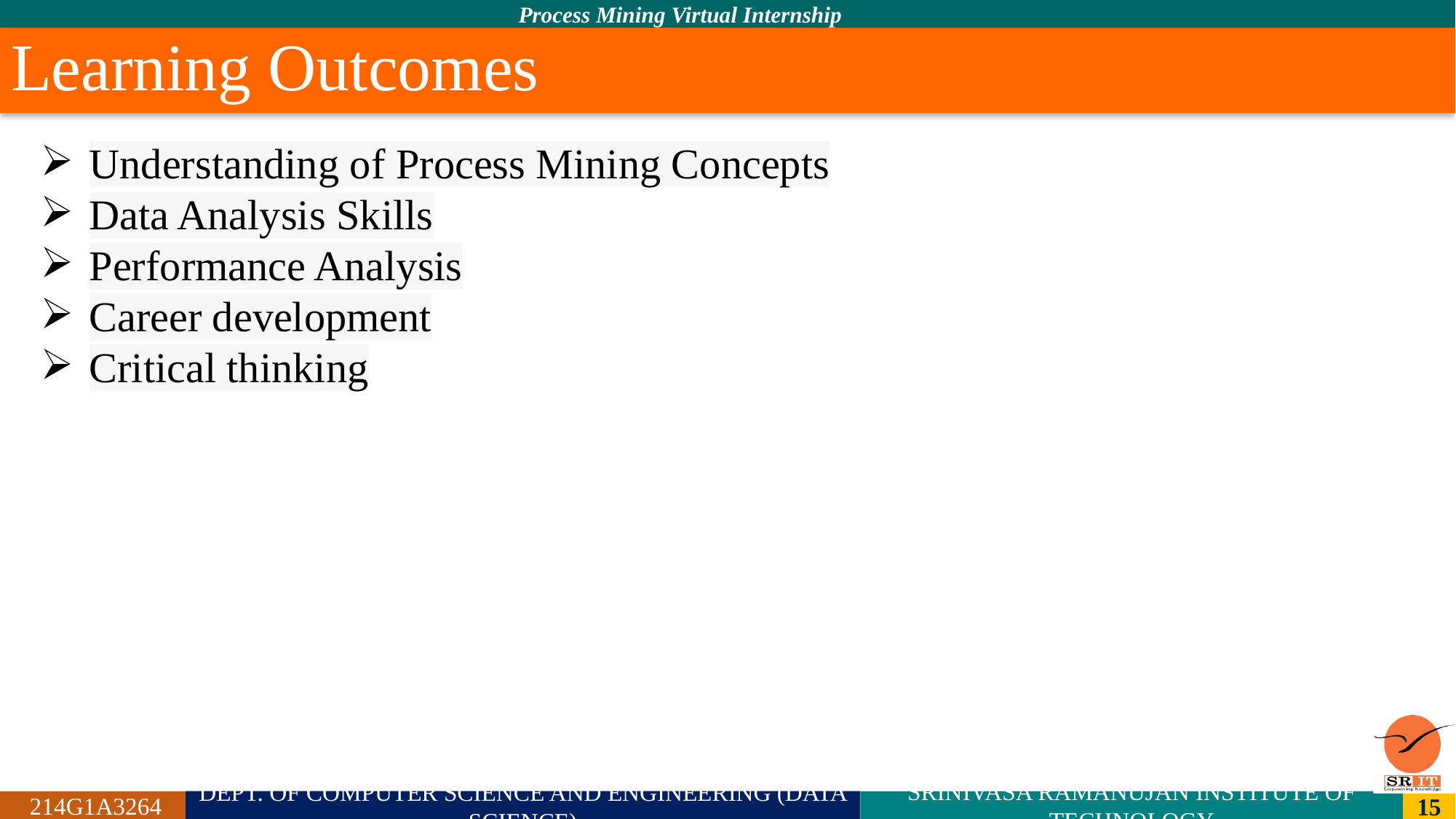

# Learning Outcomes
Understanding of Process Mining Concepts
Data Analysis Skills
Performance Analysis
Career development
Critical thinking